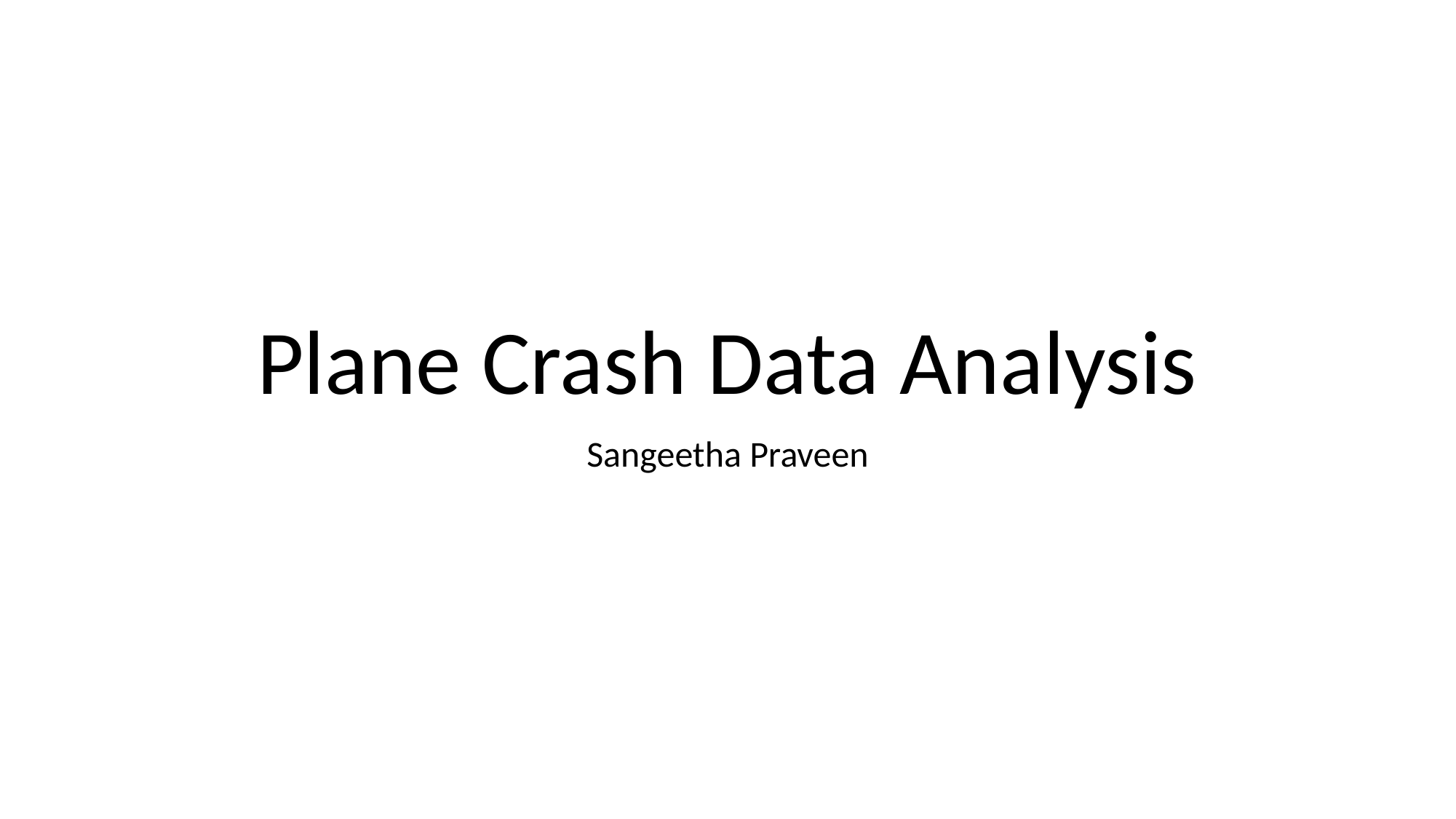

# Plane Crash Data Analysis
Sangeetha Praveen